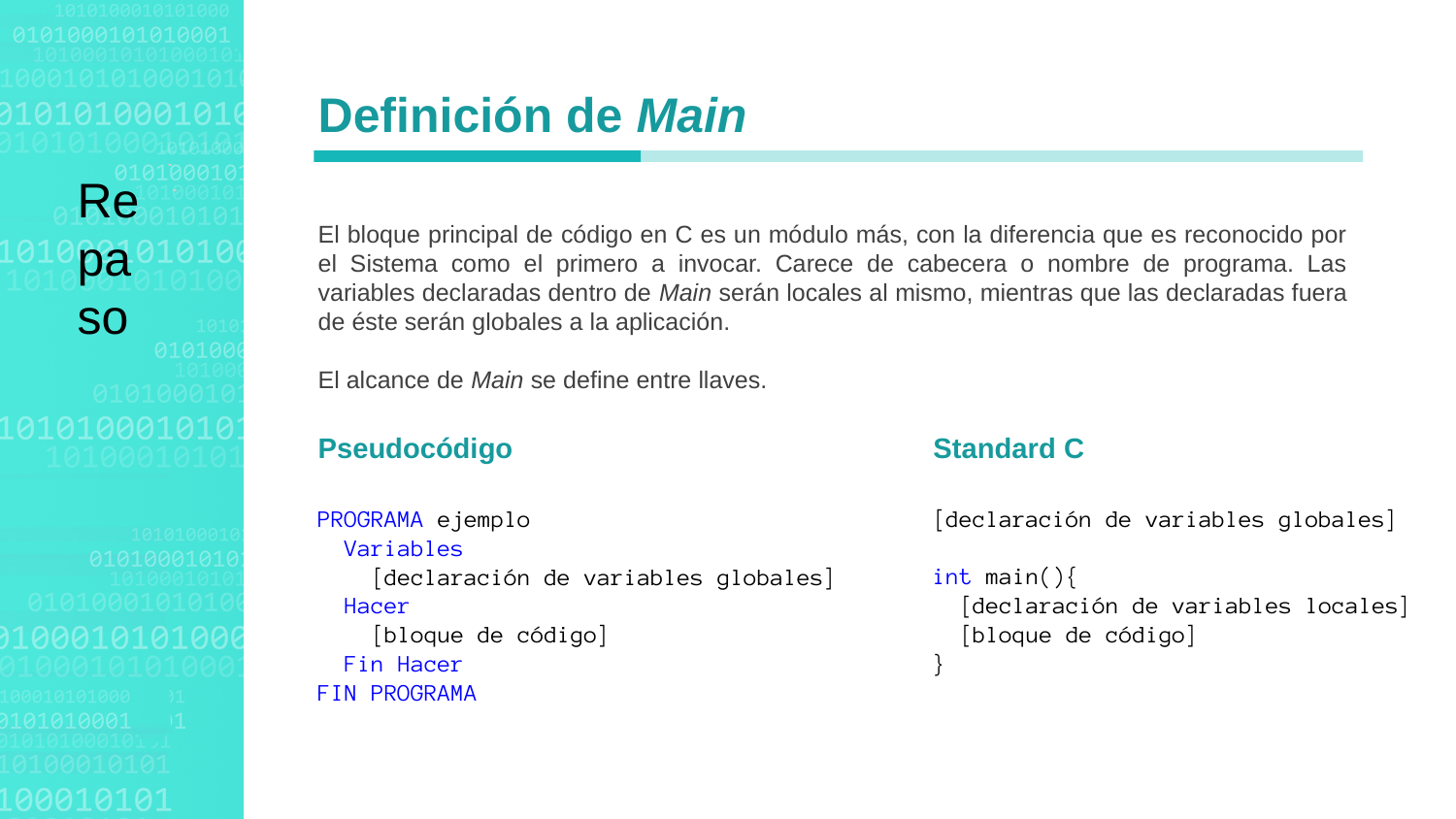

Definición de Main

El bloque principal de código en C es un módulo más, con la diferencia que es reconocido por el Sistema como el primero a invocar. Carece de cabecera o nombre de programa. Las variables declaradas dentro de Main serán locales al mismo, mientras que las declaradas fuera de éste serán globales a la aplicación.

El alcance de Main se define entre llaves.

Repaso
Standard C
Pseudocódigo
[declaración de variables globales]
int main(){
  [declaración de variables locales]
  [bloque de código]
}
PROGRAMA ejemplo
  Variables
    [declaración de variables globales]
  Hacer
    [bloque de código]
  Fin Hacer
FIN PROGRAMA